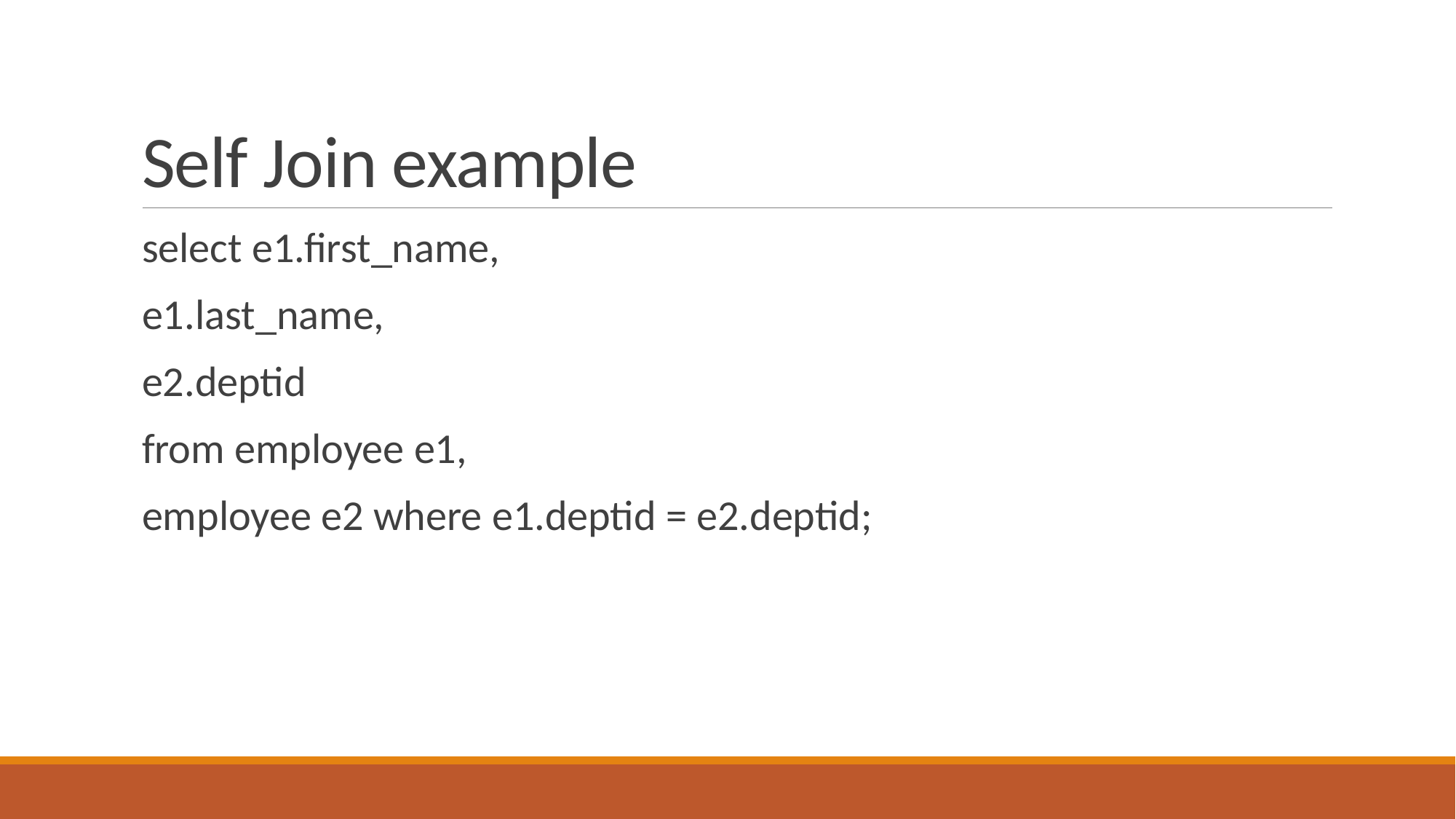

# Self Join example
select e1.first_name,
e1.last_name,
e2.deptid
from employee e1,
employee e2 where e1.deptid = e2.deptid;